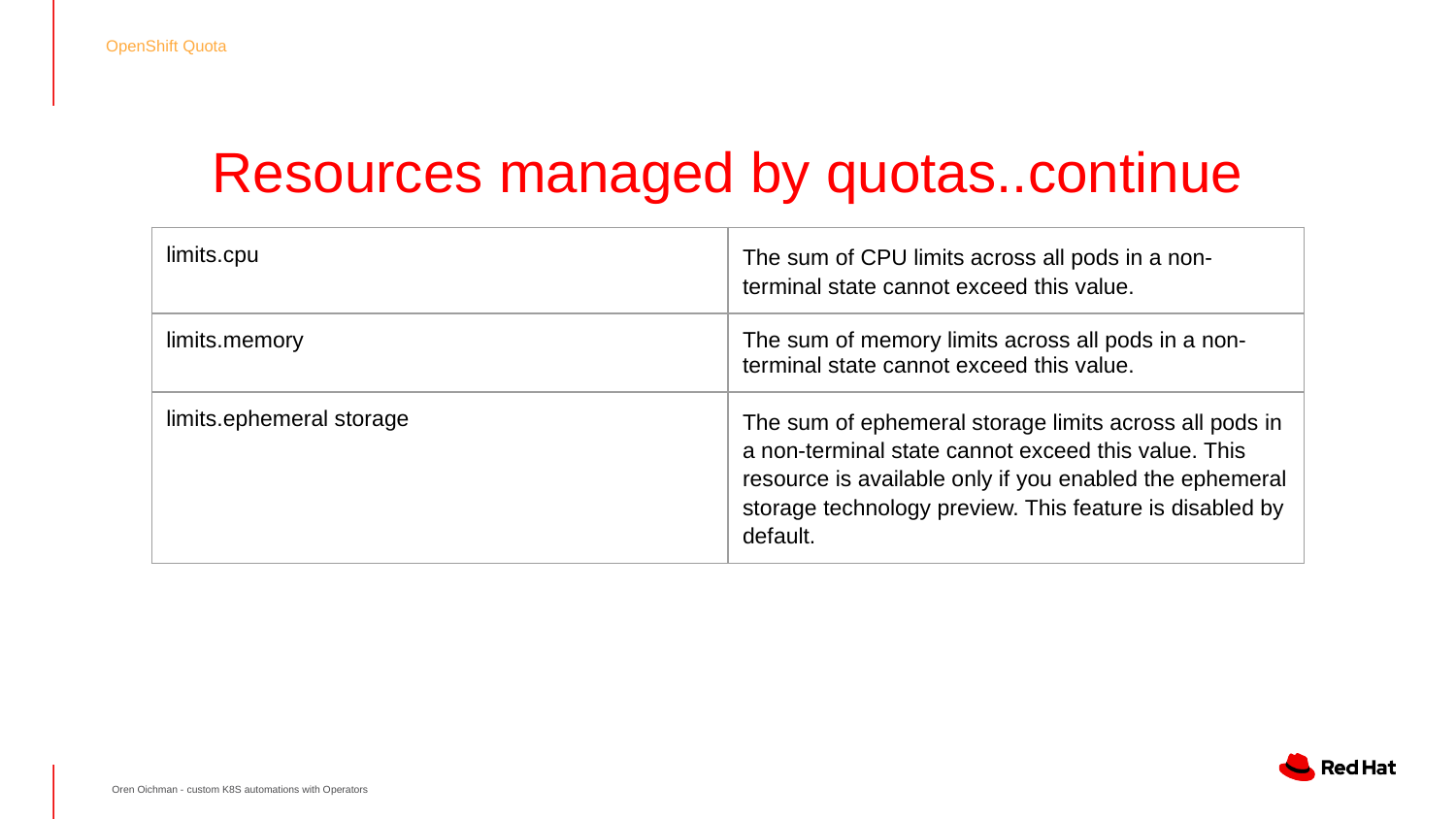

OpenShift Quota

# Resources managed by quotas..continue

| limits.cpu | The sum of CPU limits across all pods in a non-terminal state cannot exceed this value. |
| --- | --- |
| limits.memory | The sum of memory limits across all pods in a non-terminal state cannot exceed this value. |
| limits.ephemeral storage | The sum of ephemeral storage limits across all pods in a non-terminal state cannot exceed this value. This resource is available only if you enabled the ephemeral storage technology preview. This feature is disabled by default. |
Oren Oichman - custom K8S automations with Operators